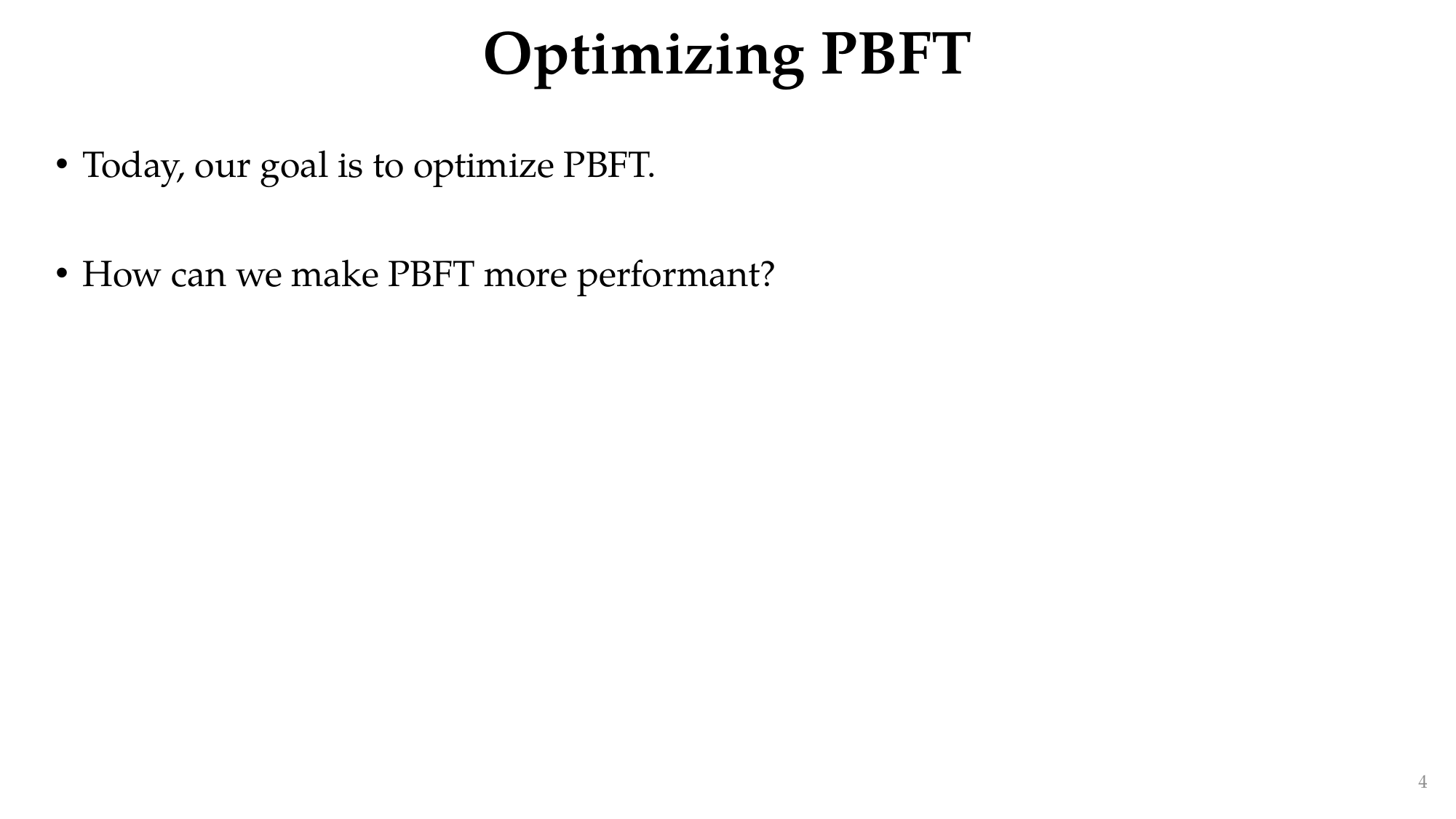

# Optimizing PBFT
Today, our goal is to optimize PBFT.

How can we make PBFT more performant?
4